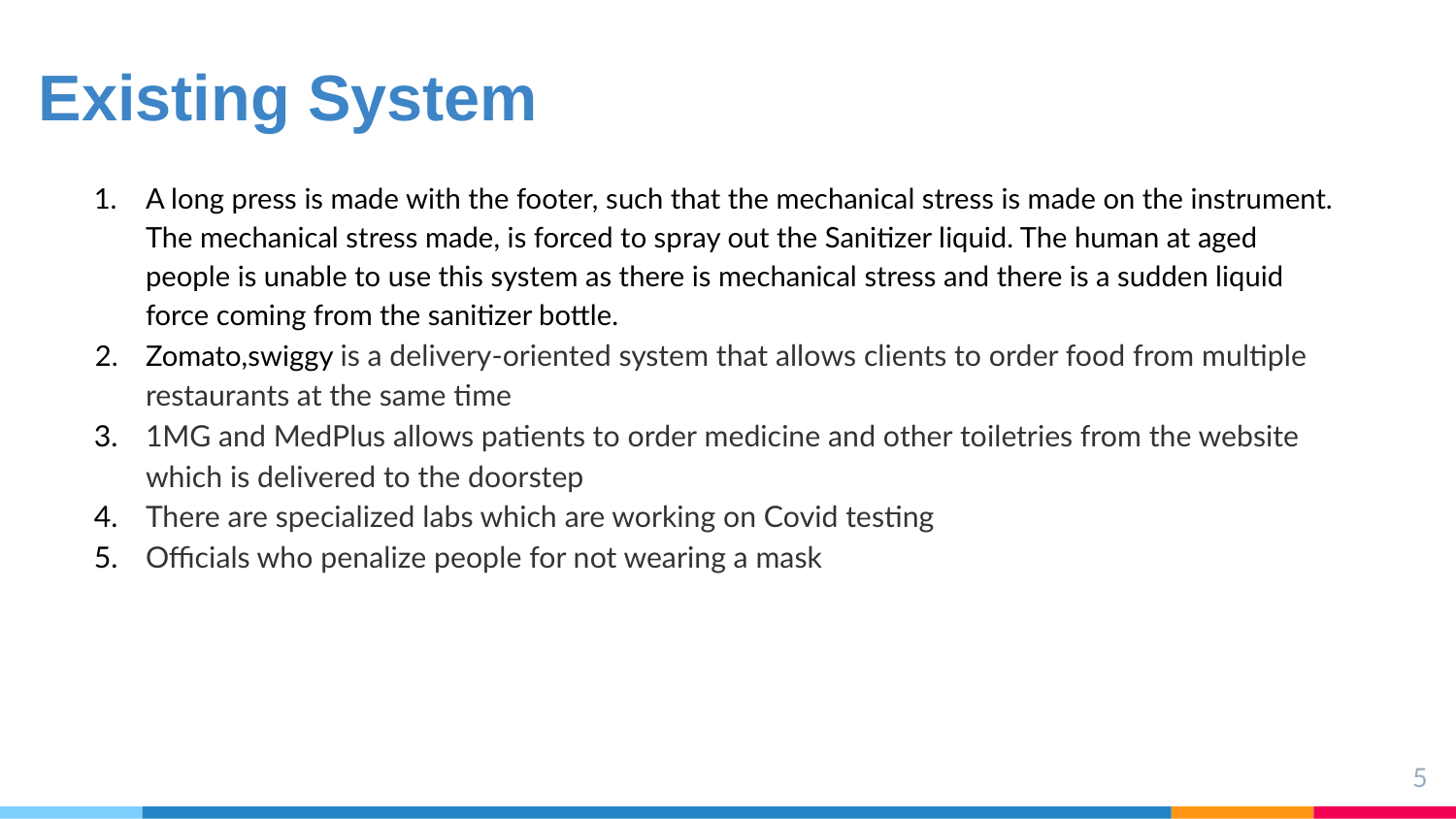

# Existing System
A long press is made with the footer, such that the mechanical stress is made on the instrument. The mechanical stress made, is forced to spray out the Sanitizer liquid. The human at aged people is unable to use this system as there is mechanical stress and there is a sudden liquid force coming from the sanitizer bottle.
Zomato,swiggy is a delivery-oriented system that allows clients to order food from multiple restaurants at the same time
1MG and MedPlus allows patients to order medicine and other toiletries from the website which is delivered to the doorstep
There are specialized labs which are working on Covid testing
Officials who penalize people for not wearing a mask

5